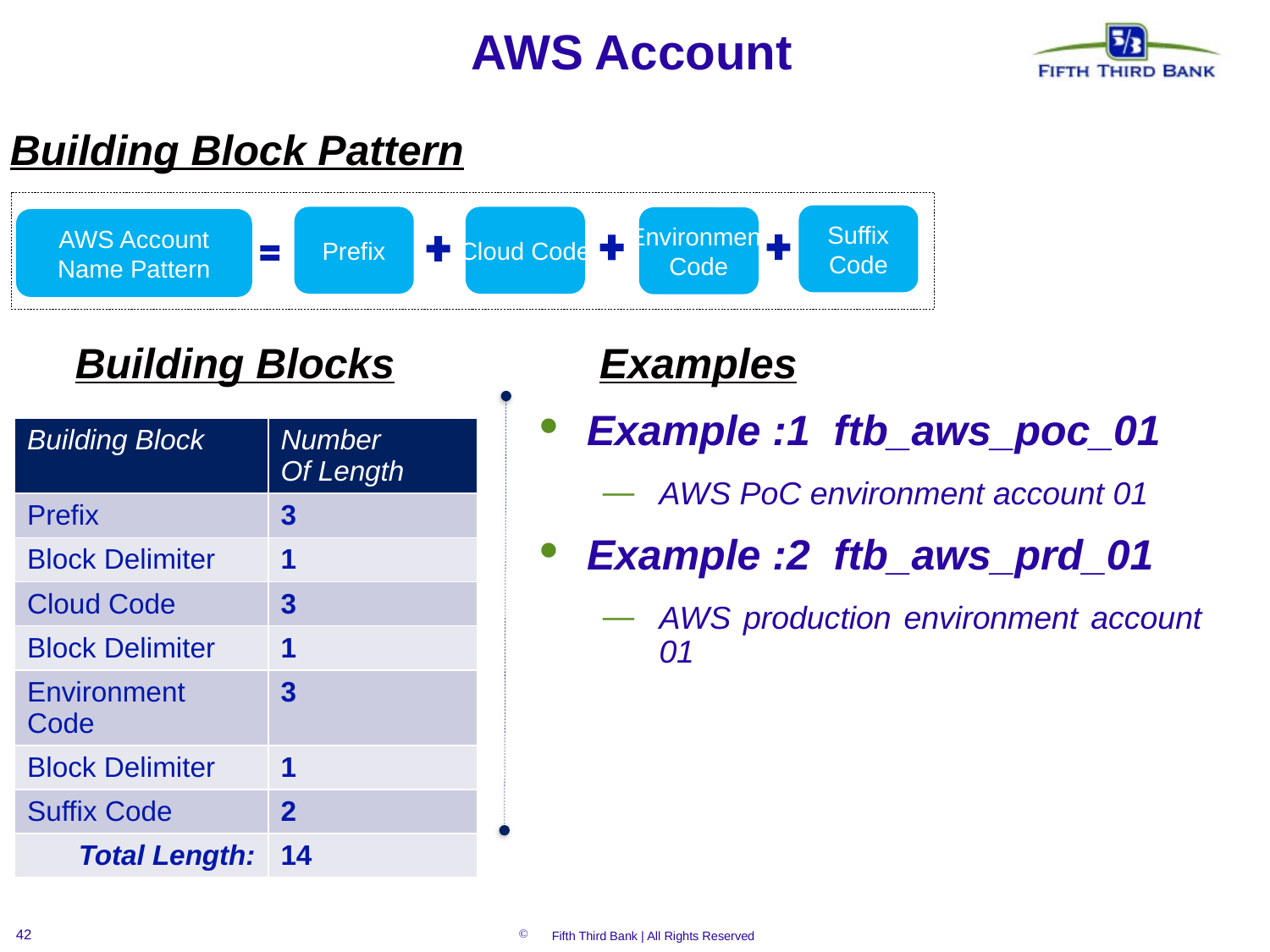

# AWS Account
Building Block Pattern

Suffix
Code
Cloud Code
Prefix
Environment
Code
AWS Account
Name Pattern

Building Blocks
Examples
Example :1  ftb_aws_poc_01
AWS PoC environment account 01
Example :2  ftb_aws_prd_01
AWS production environment account 01
| Building Block | Number Of Length |
| --- | --- |
| Prefix | 3 |
| Block Delimiter | 1 |
| Cloud Code | 3 |
| Block Delimiter | 1 |
| Environment Code | 3 |
| Block Delimiter | 1 |
| Suffix Code | 2 |
| Total Length: | 14 |